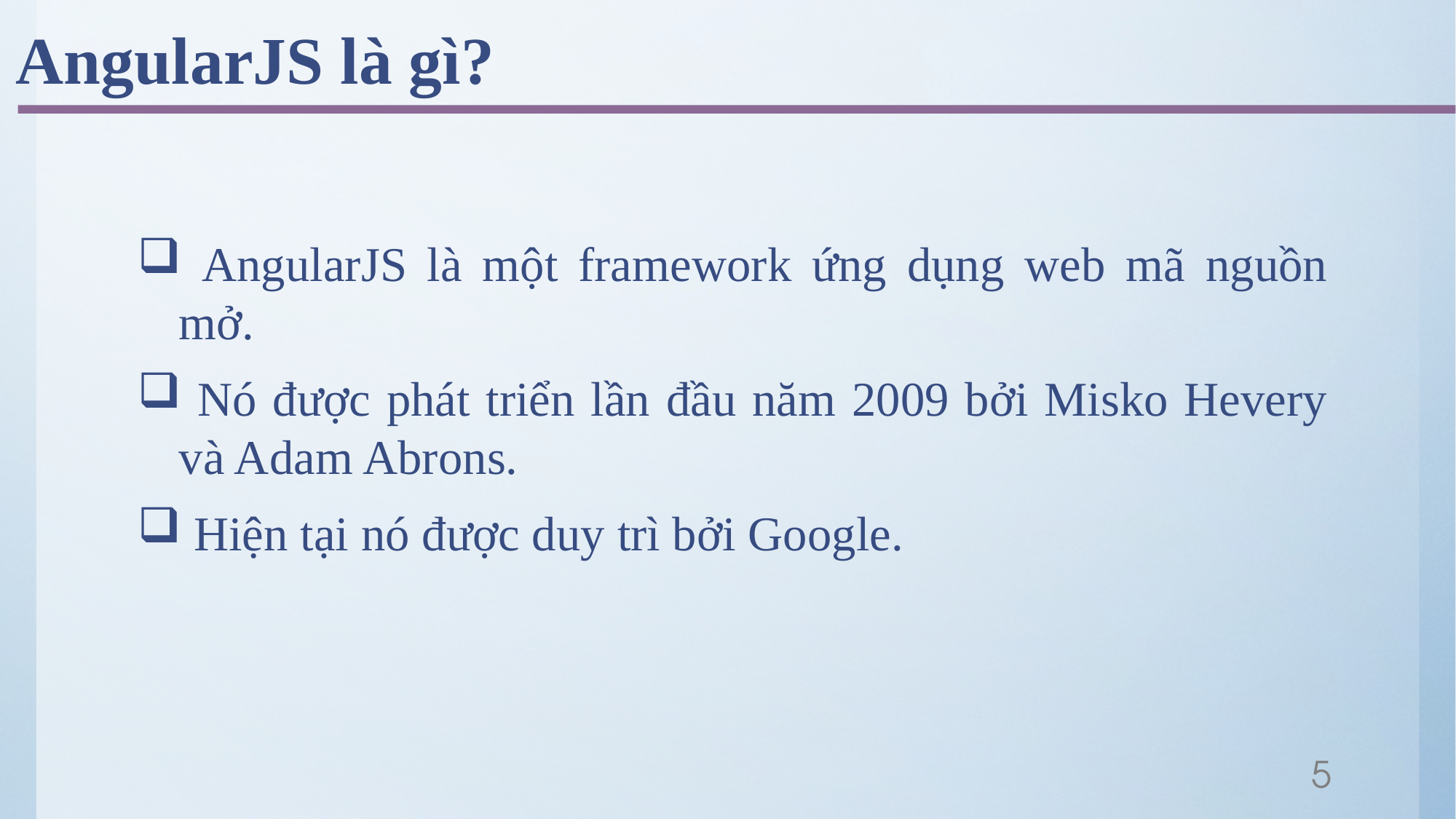

# AngularJS là gì?

 AngularJS là một framework ứng dụng web mã nguồn mở.
 Nó được phát triển lần đầu năm 2009 bởi Misko Hevery và Adam Abrons.
 Hiện tại nó được duy trì bởi Google.
5